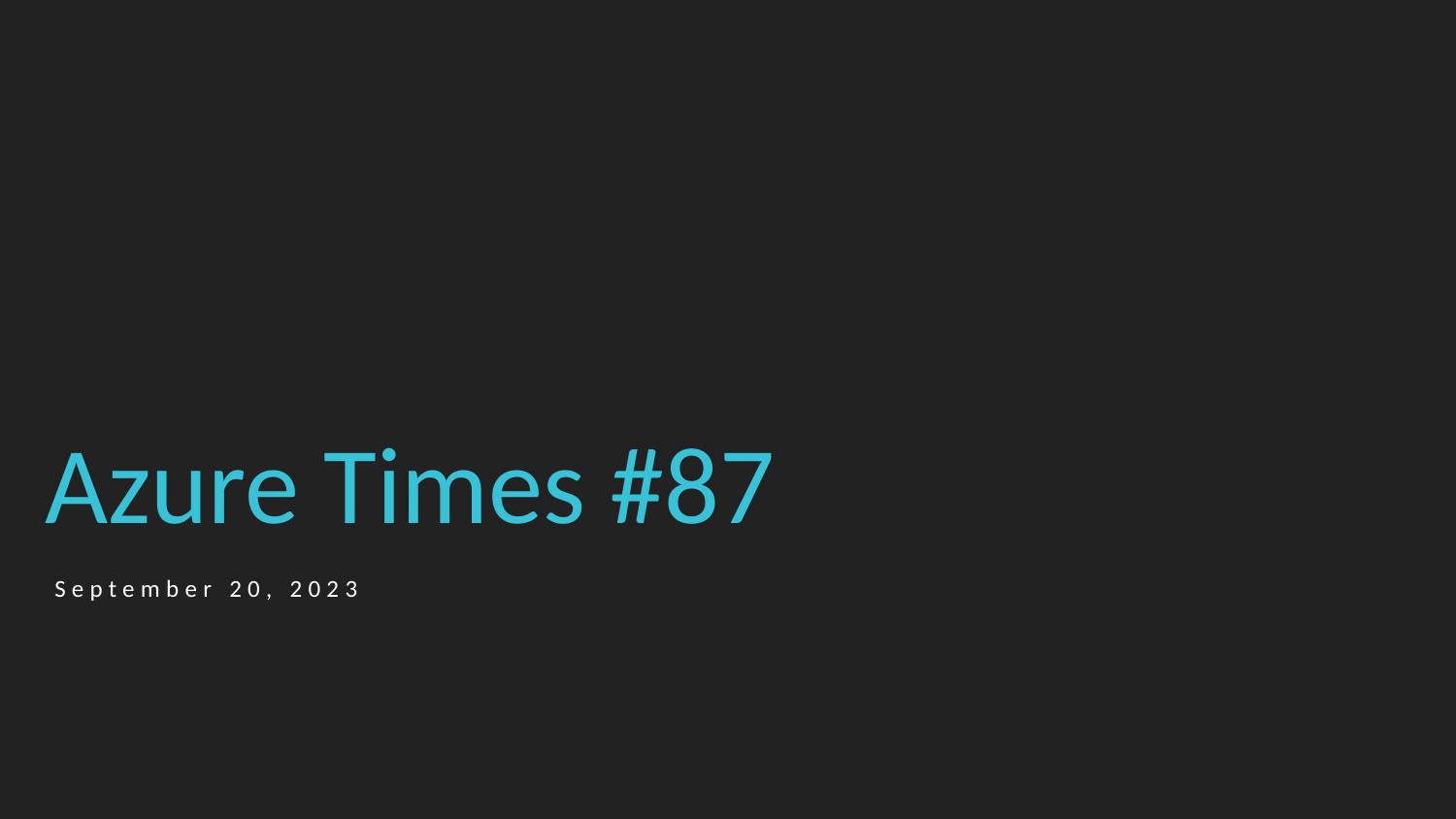

# Azure Times #87
September 20, 2023